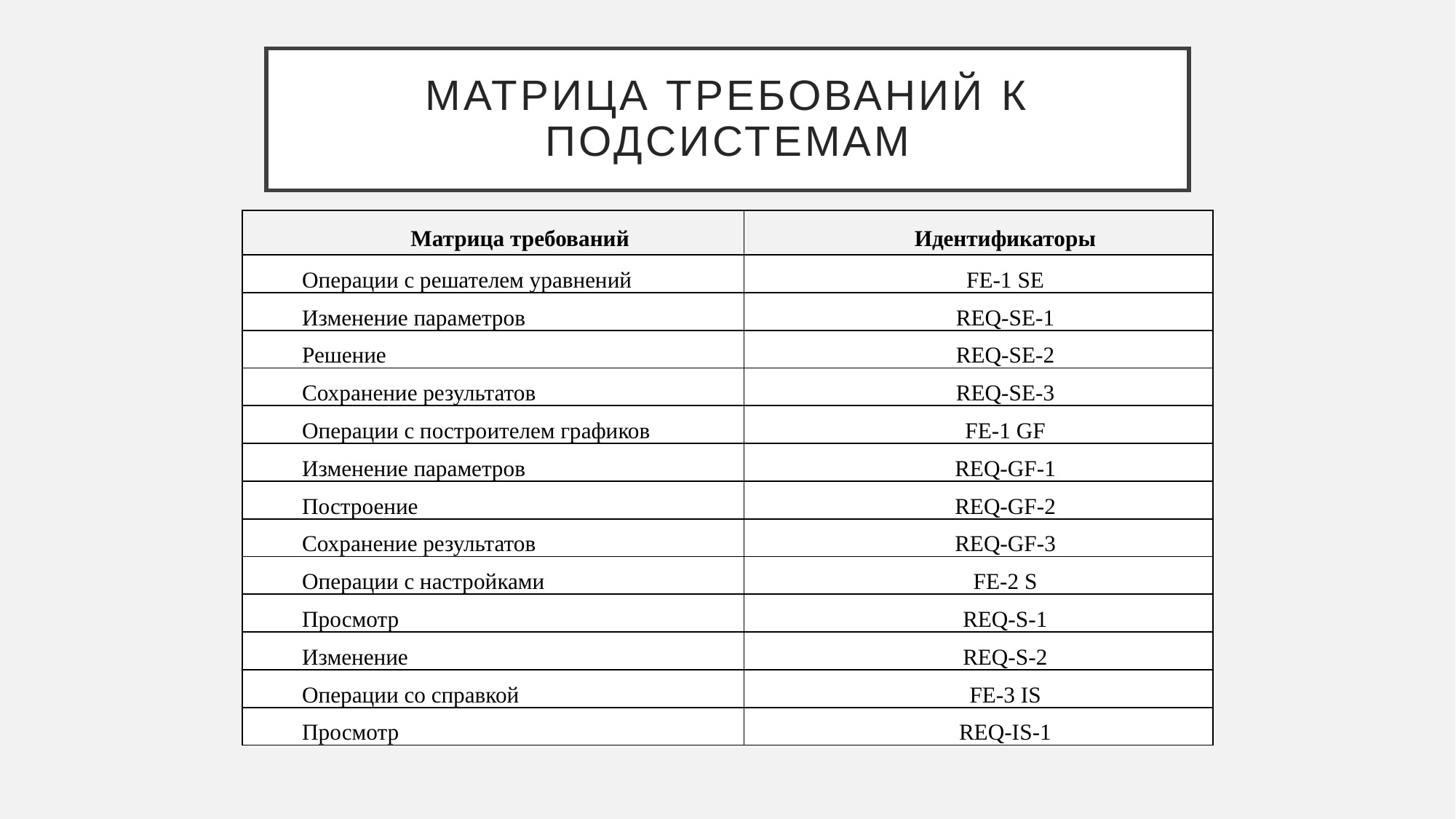

# МАТРИЦА ТРЕБОВАНИЙ К ПОДСИСТЕМАМ
| Матрица требований | Идентификаторы |
| --- | --- |
| Операции с решателем уравнений | FE-1 SE |
| Изменение параметров | REQ-SE-1 |
| Решение | REQ-SE-2 |
| Сохранение результатов | REQ-SE-3 |
| Операции с построителем графиков | FE-1 GF |
| Изменение параметров | REQ-GF-1 |
| Построение | REQ-GF-2 |
| Сохранение результатов | REQ-GF-3 |
| Операции с настройками | FE-2 S |
| Просмотр | REQ-S-1 |
| Изменение | REQ-S-2 |
| Операции со справкой | FE-3 IS |
| Просмотр | REQ-IS-1 |